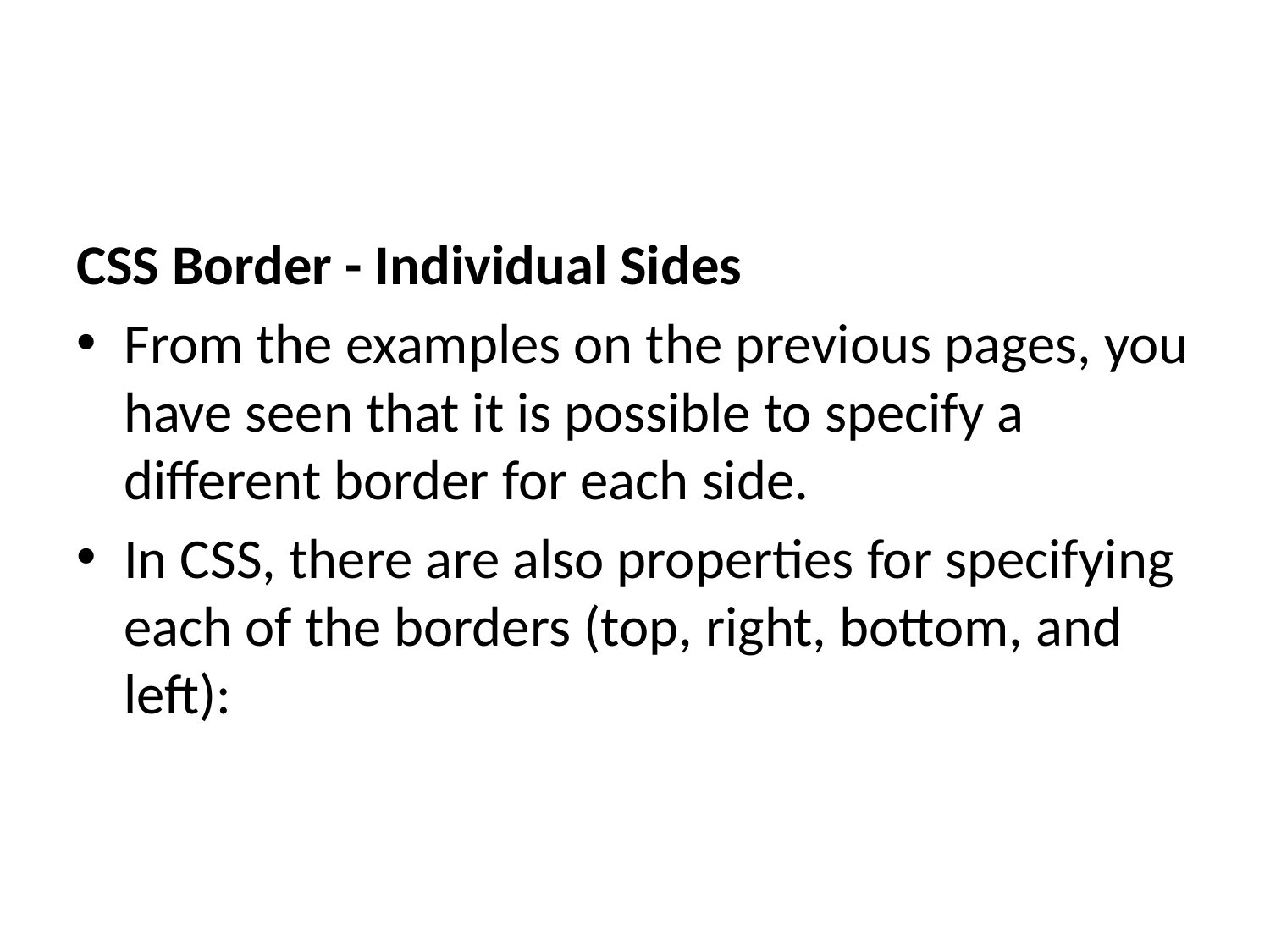

#
CSS Border - Individual Sides
From the examples on the previous pages, you have seen that it is possible to specify a different border for each side.
In CSS, there are also properties for specifying each of the borders (top, right, bottom, and left):